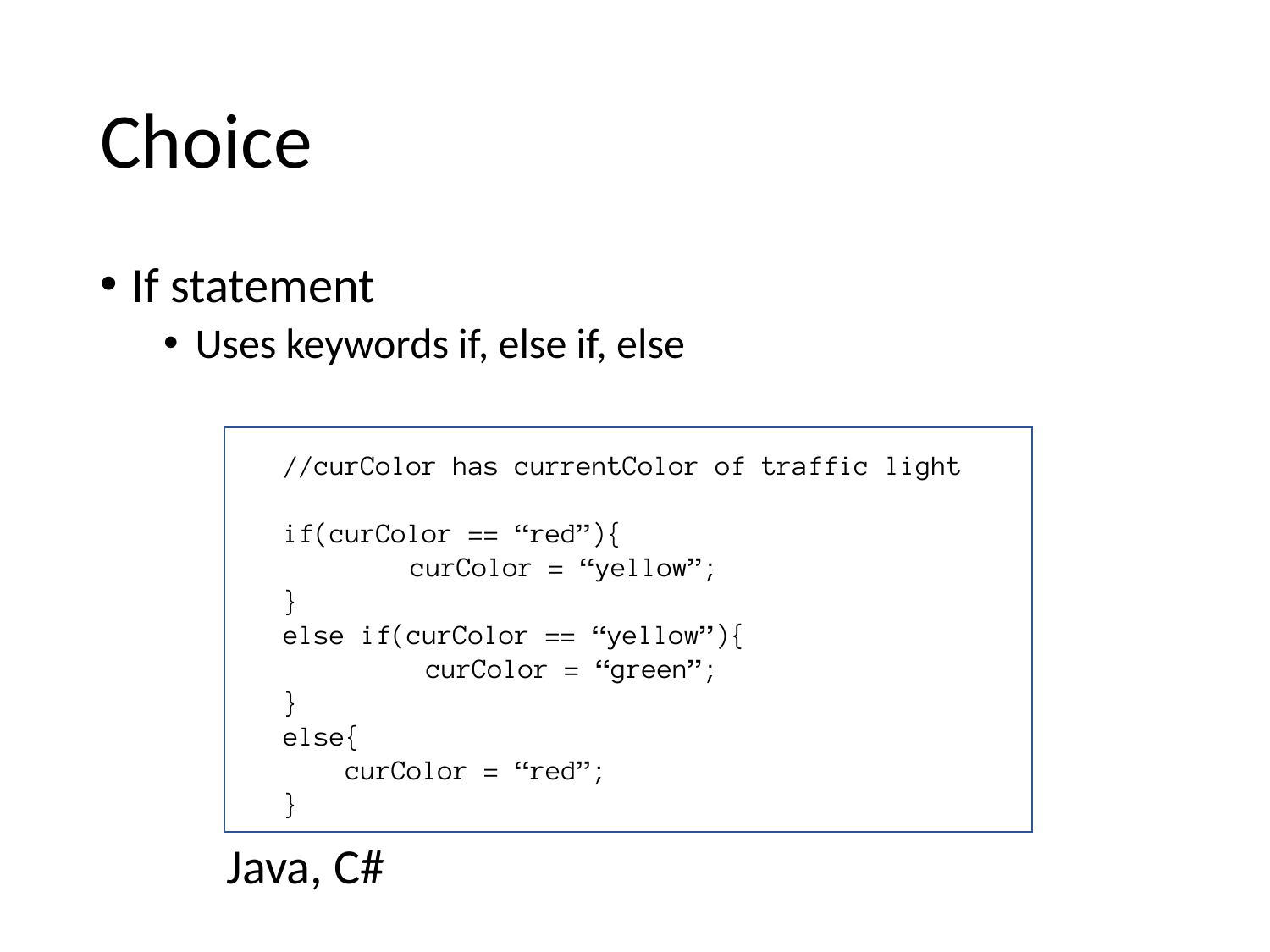

# Choice
If statement
Uses keywords if, else if, else

//curColor has currentColor of traffic light

if(curColor == “red”){
	curColor = “yellow”;
}
else if(curColor == “yellow”){
	 curColor = “green”;
}
else{
    curColor = “red”;
}
Java, C#